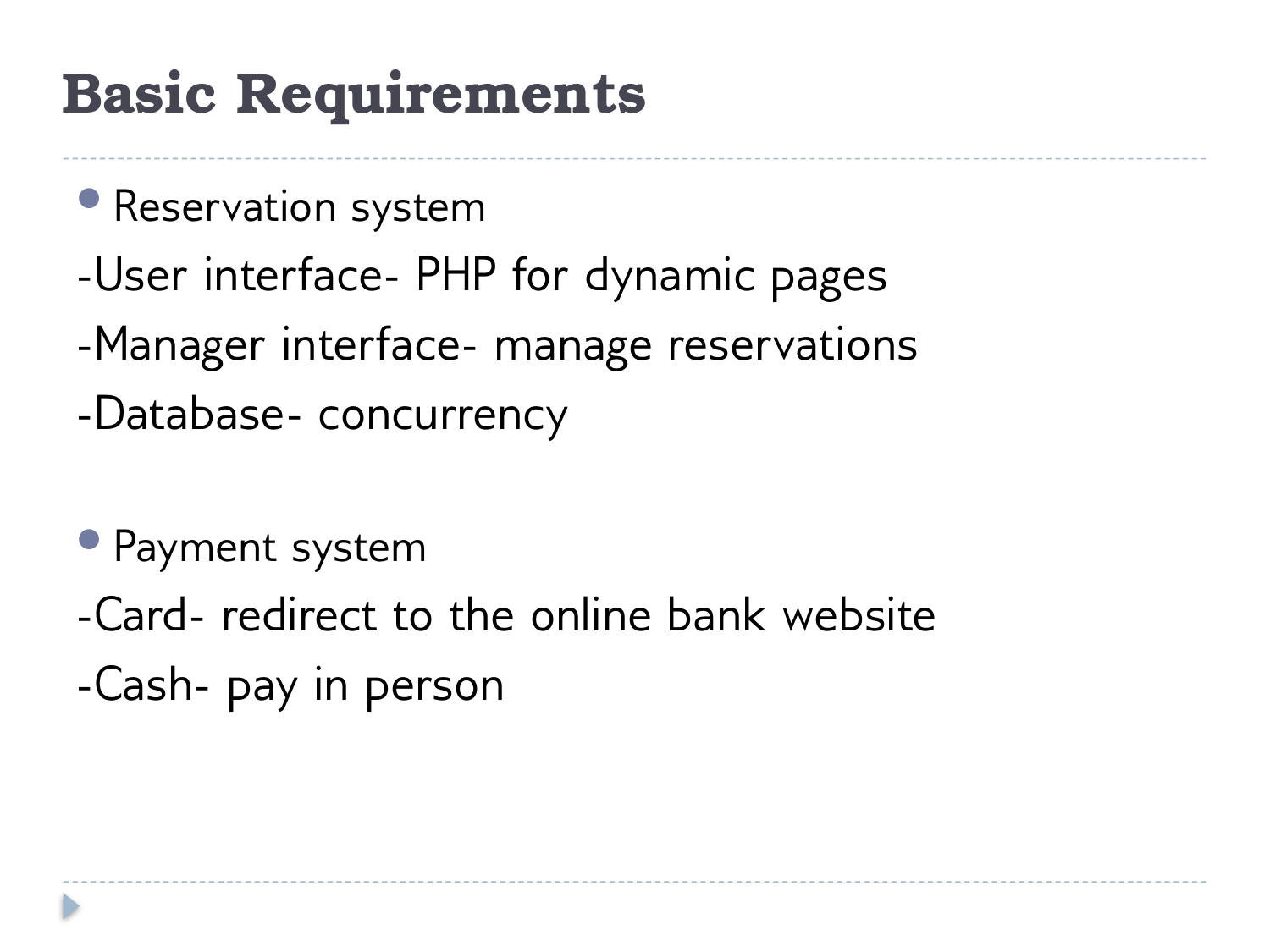

# Basic Requirements
Reservation system
-User interface- PHP for dynamic pages
-Manager interface- manage reservations
-Database- concurrency

Payment system
-Card- redirect to the online bank website
-Cash- pay in person